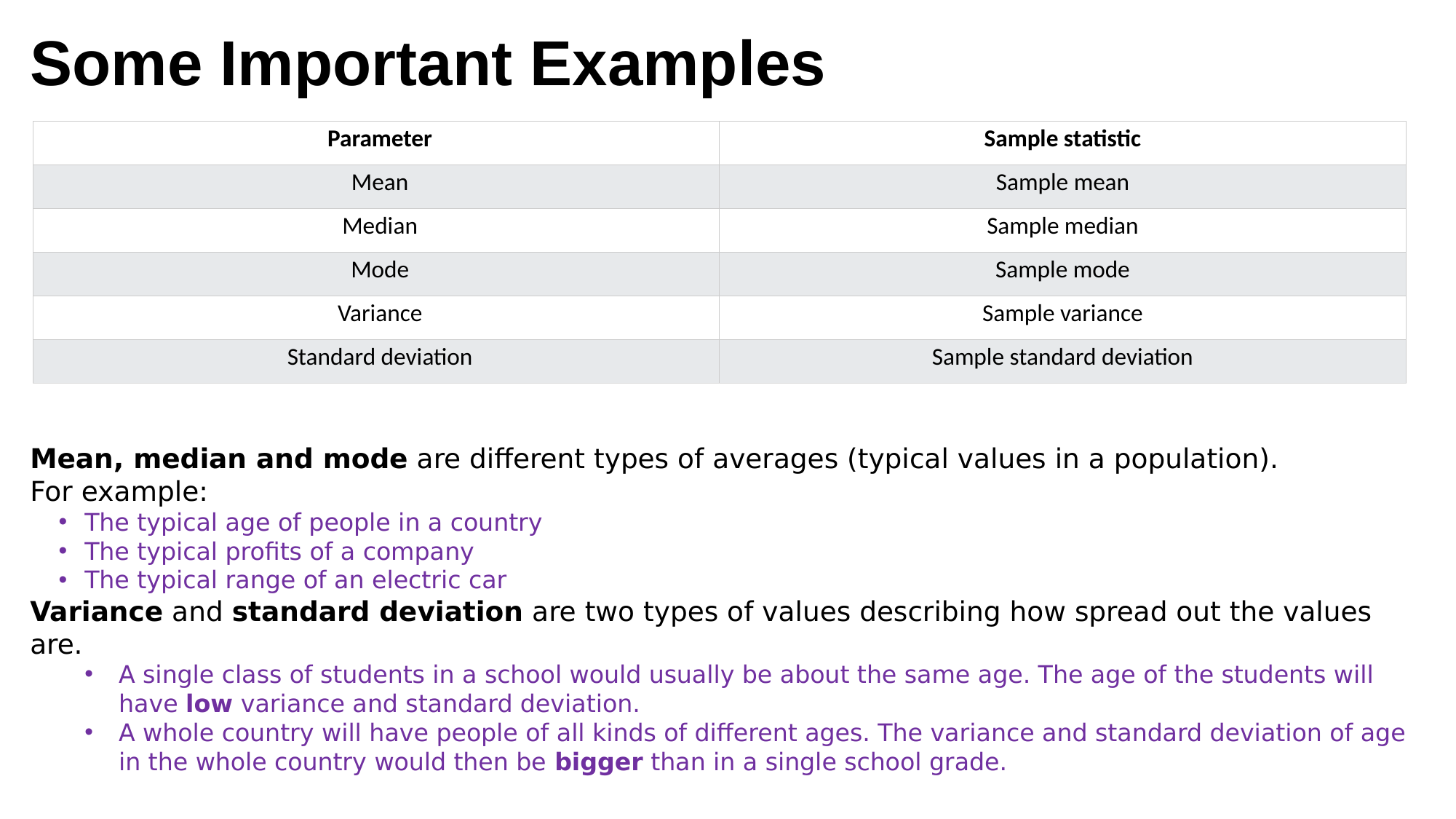

# Some Important Examples
| Parameter | Sample statistic |
| --- | --- |
| Mean | Sample mean |
| Median | Sample median |
| Mode | Sample mode |
| Variance | Sample variance |
| Standard deviation | Sample standard deviation |
Mean, median and mode are different types of averages (typical values in a population).
For example:
The typical age of people in a country
The typical profits of a company
The typical range of an electric car
Variance and standard deviation are two types of values describing how spread out the values are.
A single class of students in a school would usually be about the same age. The age of the students will have low variance and standard deviation.
A whole country will have people of all kinds of different ages. The variance and standard deviation of age in the whole country would then be bigger than in a single school grade.